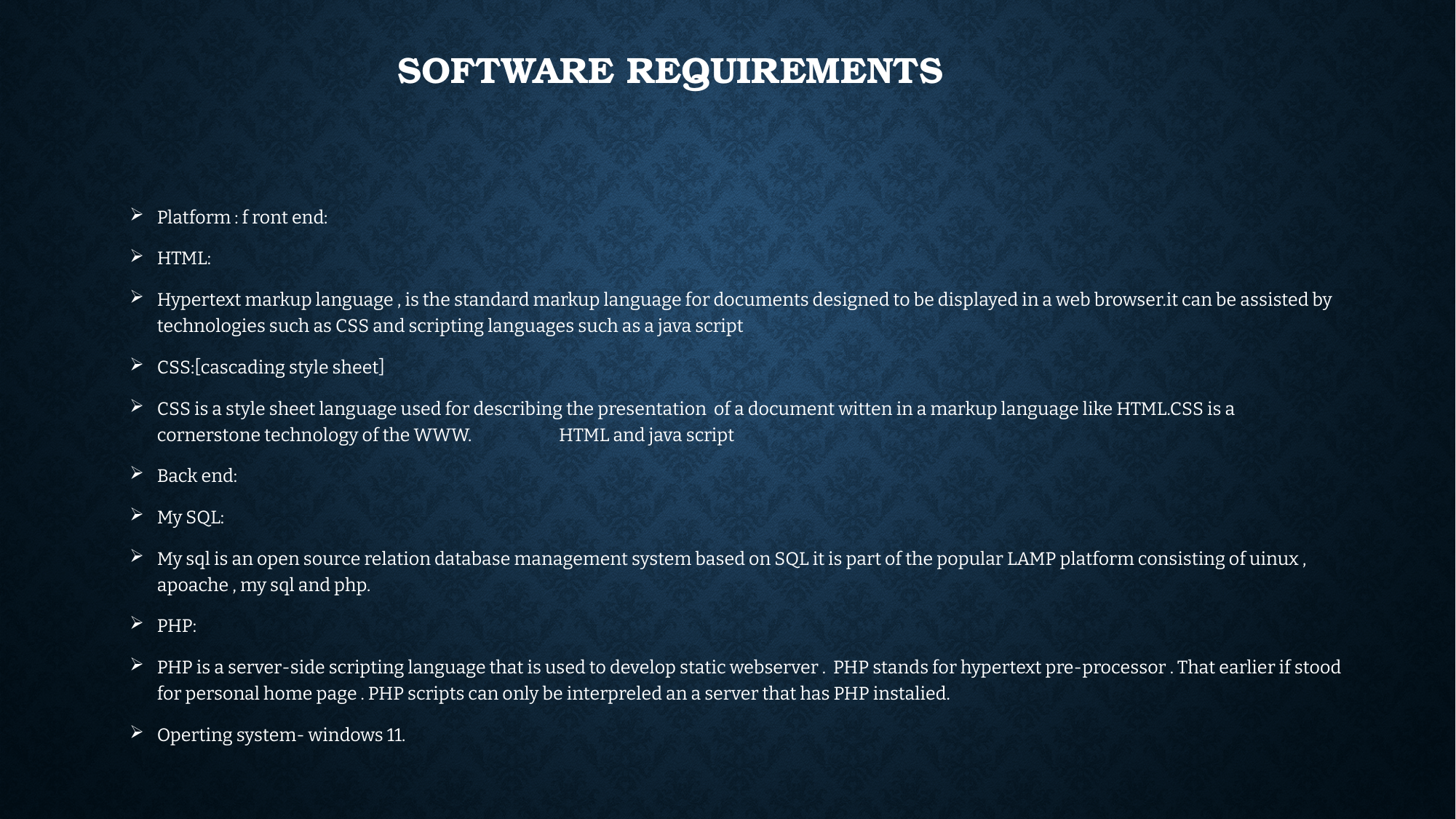

# SOFTWARE REQUIREMENTS
Platform : f ront end:
HTML:
Hypertext markup language , is the standard markup language for documents designed to be displayed in a web browser.it can be assisted by technologies such as CSS and scripting languages such as a java script
CSS:[cascading style sheet]
CSS is a style sheet language used for describing the presentation  of a document witten in a markup language like HTML.CSS is a cornerstone technology of the WWW.                        HTML and java script
Back end:
My SQL:
My sql is an open source relation database management system based on SQL it is part of the popular LAMP platform consisting of uinux , apoache , my sql and php.
PHP:
PHP is a server-side scripting language that is used to develop static webserver .  PHP stands for hypertext pre-processor . That earlier if stood for personal home page . PHP scripts can only be interpreled an a server that has PHP instalied.
Operting system- windows 11.